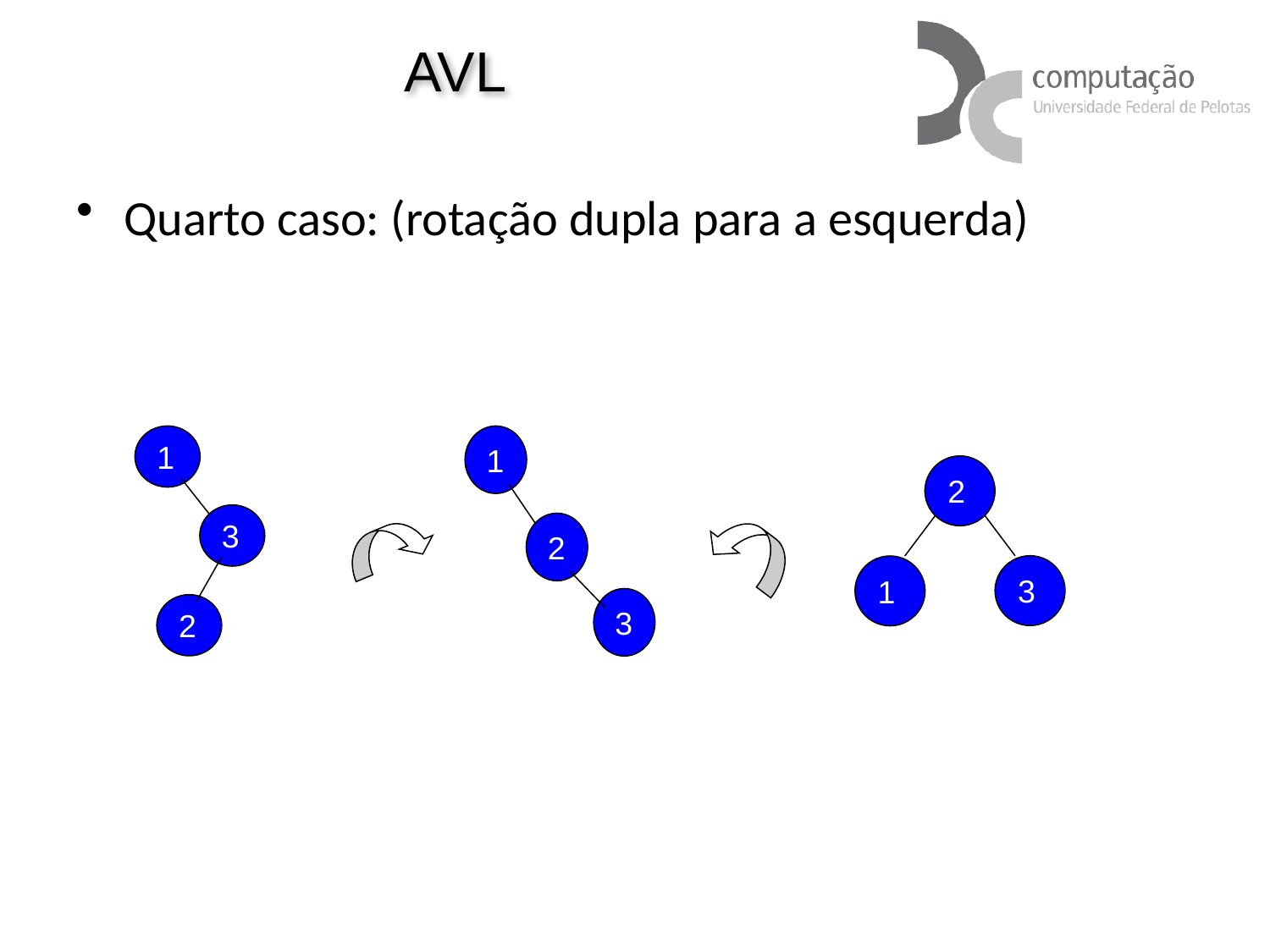

# AVL
Quarto caso: (rotação dupla para a esquerda)
1

3

2
1

2

3
2

3
1